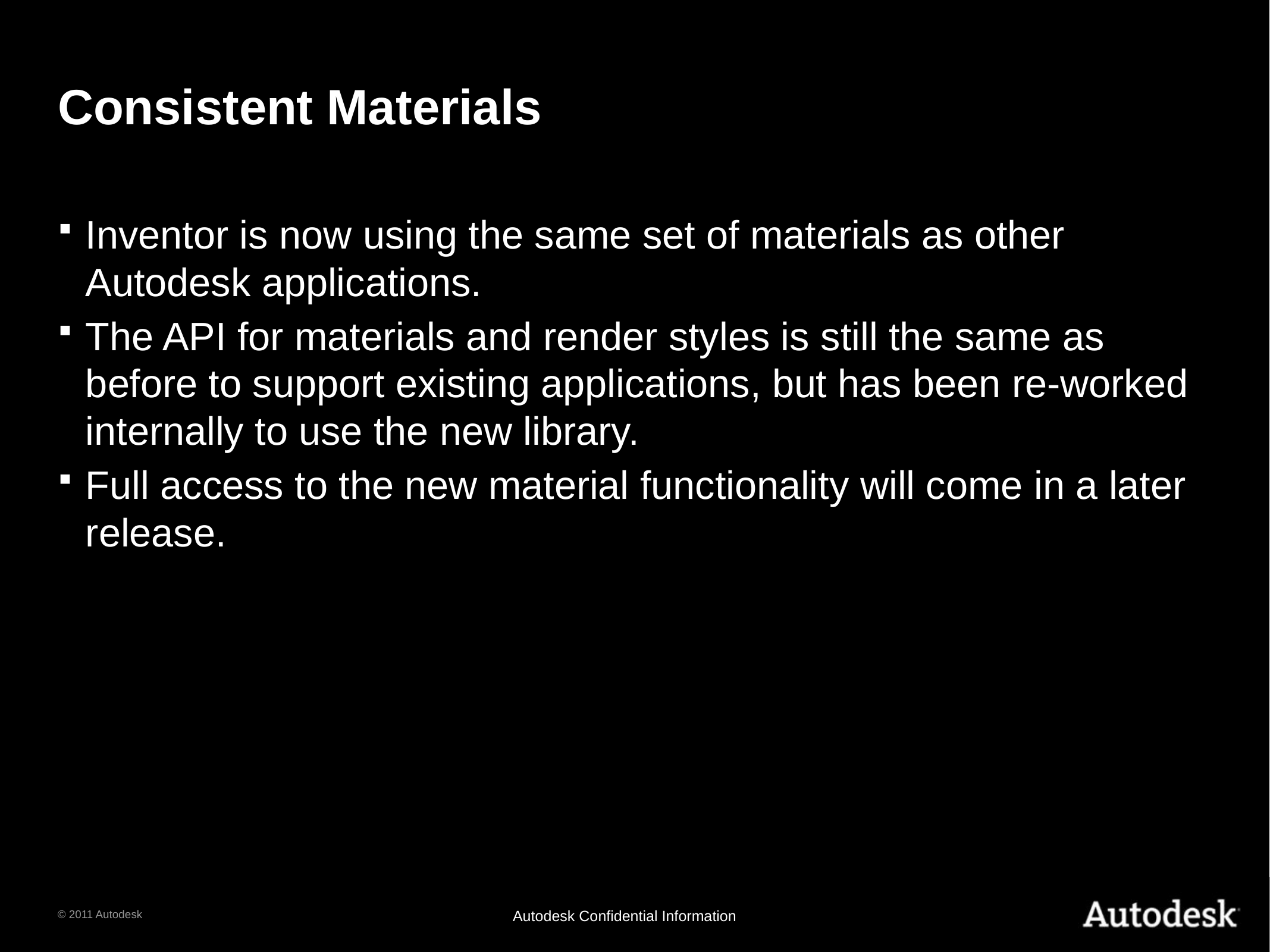

# Consistent Materials
Inventor is now using the same set of materials as other Autodesk applications.
The API for materials and render styles is still the same as before to support existing applications, but has been re-worked internally to use the new library.
Full access to the new material functionality will come in a later release.